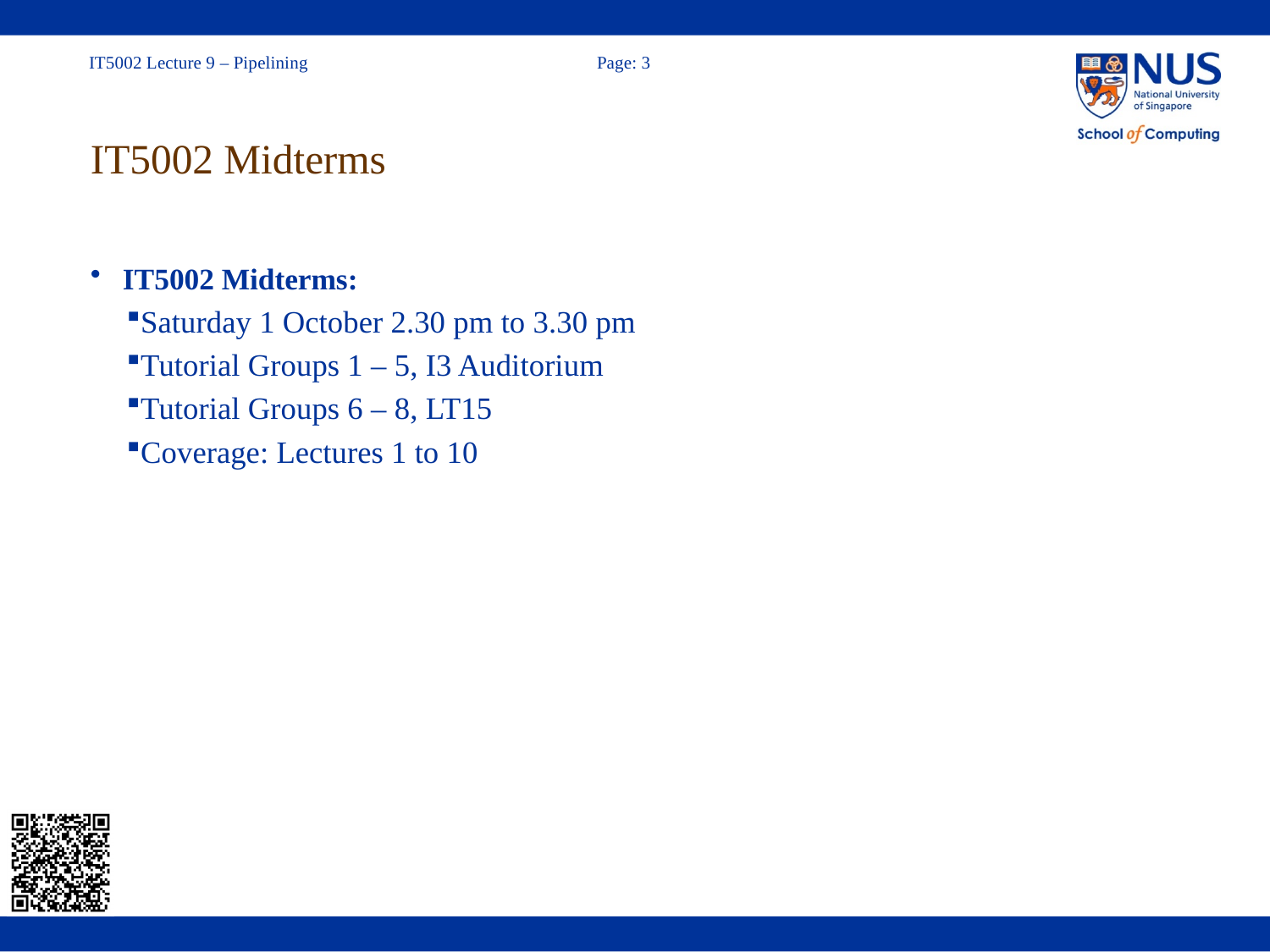

# IT5002 Midterms
IT5002 Midterms:
Saturday 1 October 2.30 pm to 3.30 pm
Tutorial Groups 1 – 5, I3 Auditorium
Tutorial Groups 6 – 8, LT15
Coverage: Lectures 1 to 10